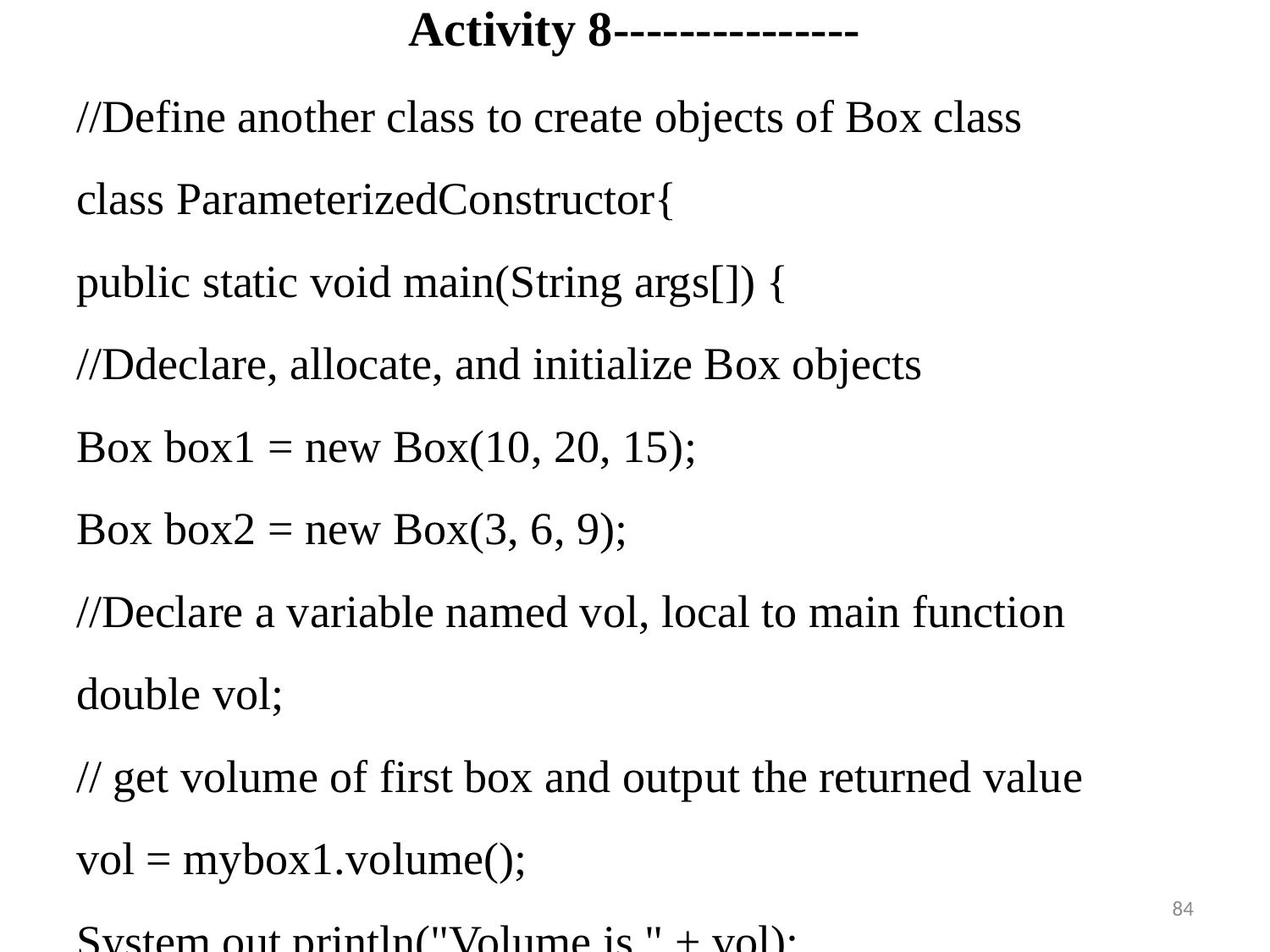

# Activity 8---------------
//Define another class to create objects of Box class
class ParameterizedConstructor{
public static void main(String args[]) {
//Ddeclare, allocate, and initialize Box objects
Box box1 = new Box(10, 20, 15);
Box box2 = new Box(3, 6, 9);
//Declare a variable named vol, local to main function
double vol;
// get volume of first box and output the returned value
vol = mybox1.volume();
System.out.println("Volume is " + vol);
84